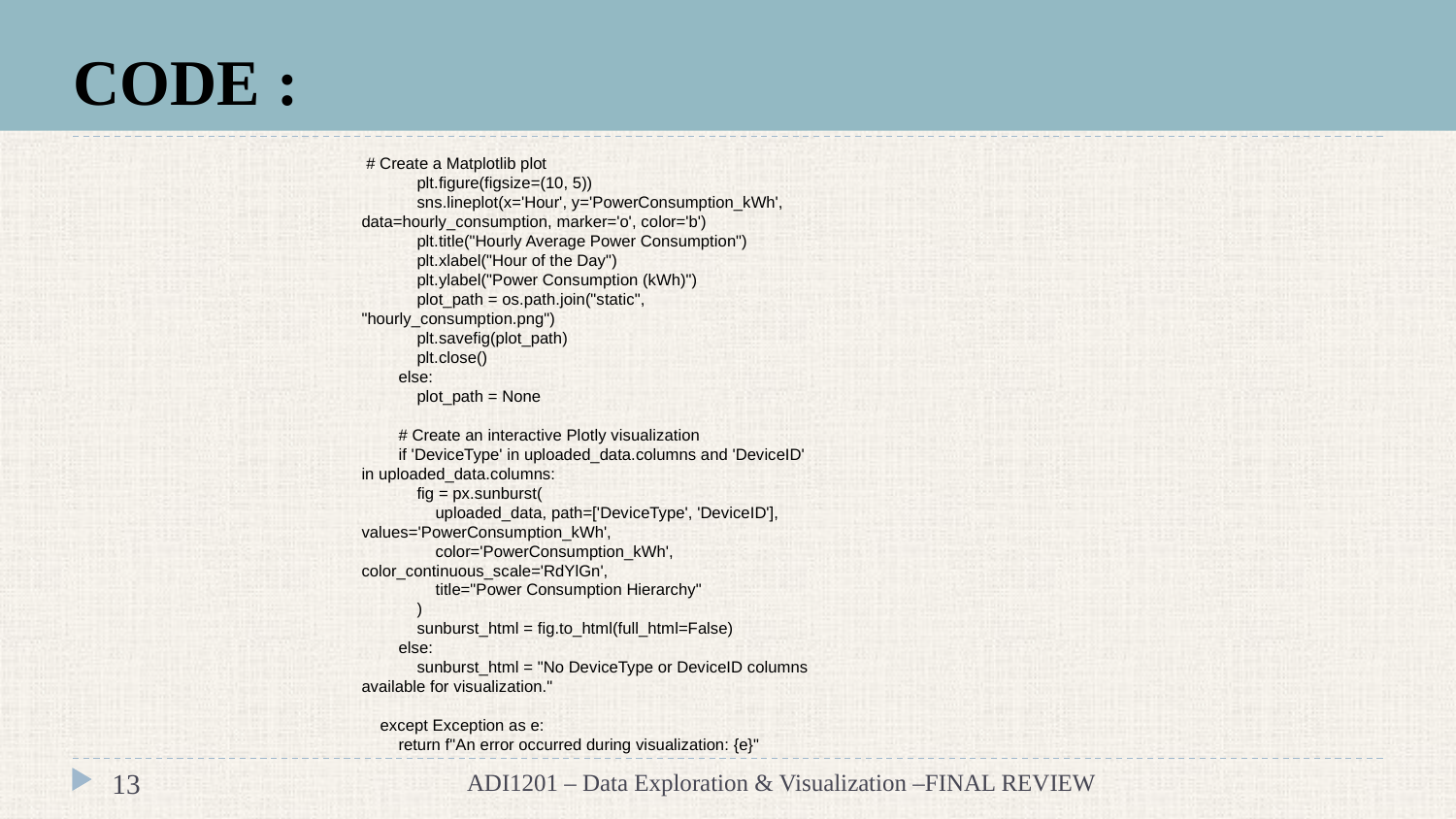

#
CODE :
 # Create a Matplotlib plot
            plt.figure(figsize=(10, 5))
            sns.lineplot(x='Hour', y='PowerConsumption_kWh', data=hourly_consumption, marker='o', color='b')
            plt.title("Hourly Average Power Consumption")
            plt.xlabel("Hour of the Day")
            plt.ylabel("Power Consumption (kWh)")
            plot_path = os.path.join("static", "hourly_consumption.png")
            plt.savefig(plot_path)
            plt.close()
        else:
            plot_path = None

        # Create an interactive Plotly visualization
        if 'DeviceType' in uploaded_data.columns and 'DeviceID' in uploaded_data.columns:
            fig = px.sunburst(
                uploaded_data, path=['DeviceType', 'DeviceID'], values='PowerConsumption_kWh',
                color='PowerConsumption_kWh', color_continuous_scale='RdYlGn',
                title="Power Consumption Hierarchy"
            )
            sunburst_html = fig.to_html(full_html=False)
        else:
            sunburst_html = "No DeviceType or DeviceID columns available for visualization."

    except Exception as e:
        return f"An error occurred during visualization: {e}"
13
ADI1201 – Data Exploration & Visualization –FINAL REVIEW